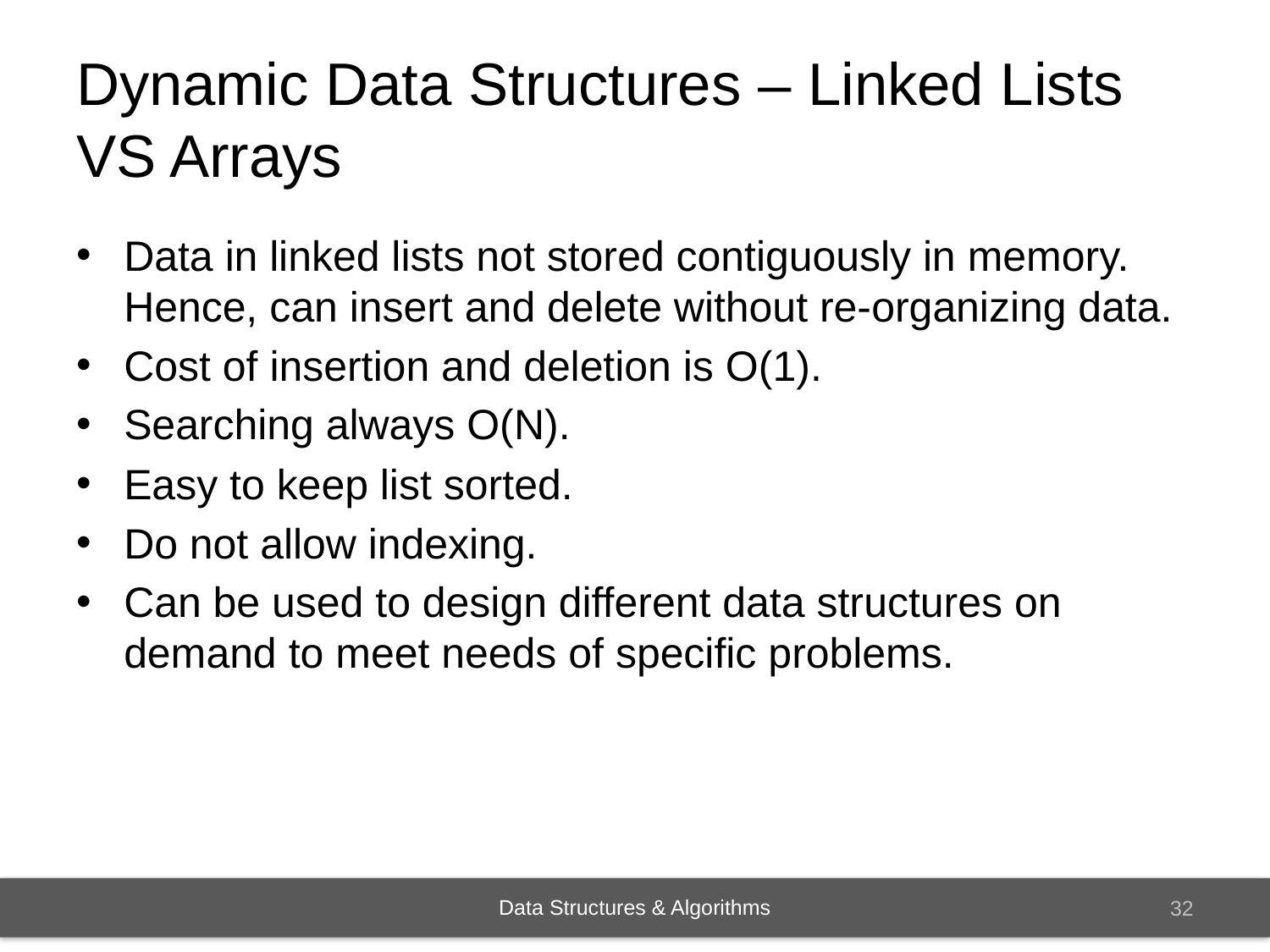

# Dynamic Data Structures – Linked Lists VS Arrays
Data in linked lists not stored contiguously in memory. Hence, can insert and delete without re-organizing data.
Cost of insertion and deletion is O(1).
Searching always O(N).
Easy to keep list sorted.
Do not allow indexing.
Can be used to design different data structures on demand to meet needs of specific problems.

32